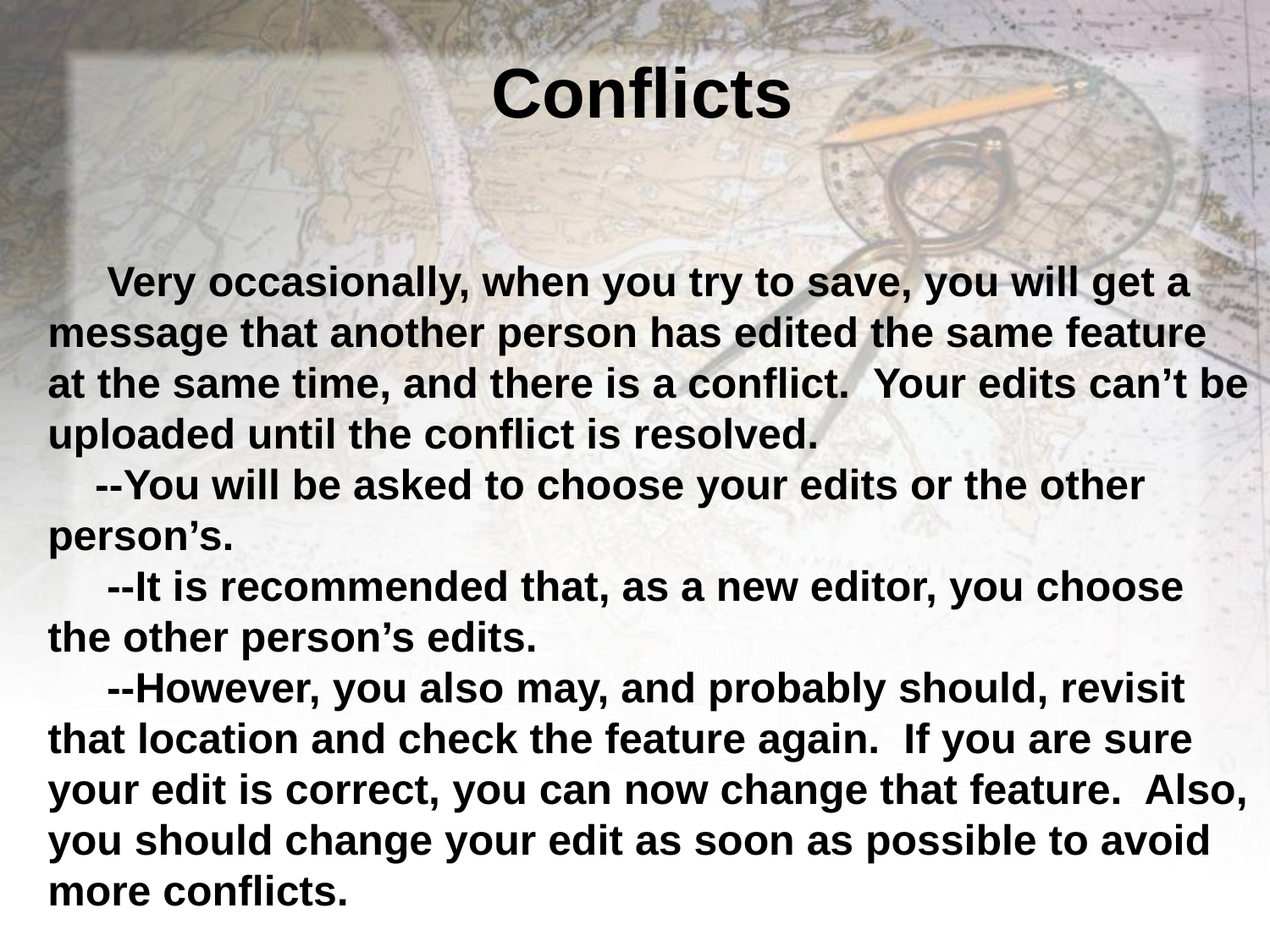

Conflicts
# Very occasionally, when you try to save, you will get a message that another person has edited the same feature at the same time, and there is a conflict.  Your edits can’t be uploaded until the conflict is resolved. --You will be asked to choose your edits or the other person’s. --It is recommended that, as a new editor, you choose the other person’s edits. --However, you also may, and probably should, revisit that location and check the feature again.  If you are sure your edit is correct, you can now change that feature.  Also, you should change your edit as soon as possible to avoid more conflicts.